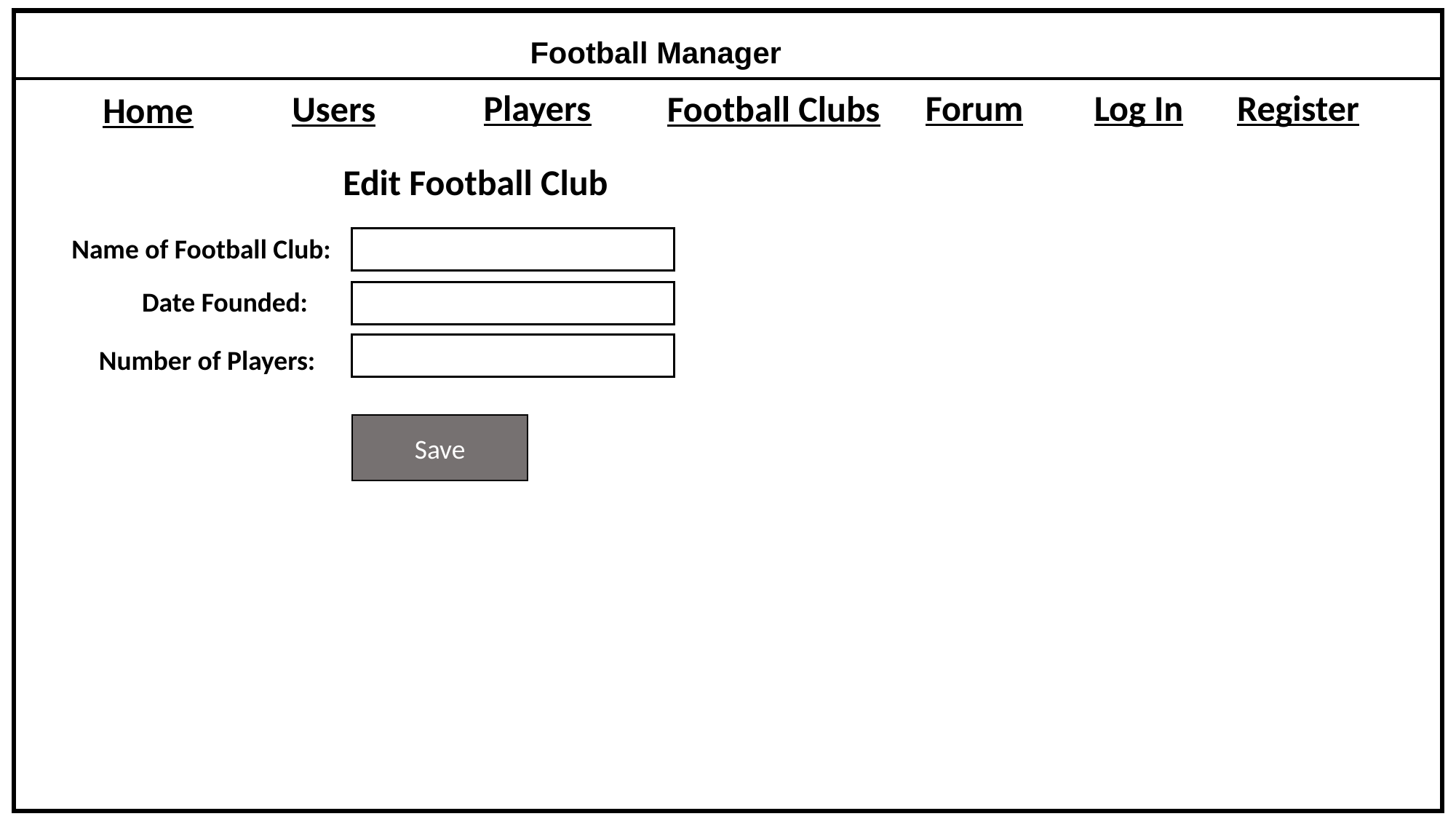

Football Manager
Players
Forum
Log In
Register
Football Clubs
Users
Home
Edit Football Club
Name of Football Club:

Date Founded:

Number of Players:
Save